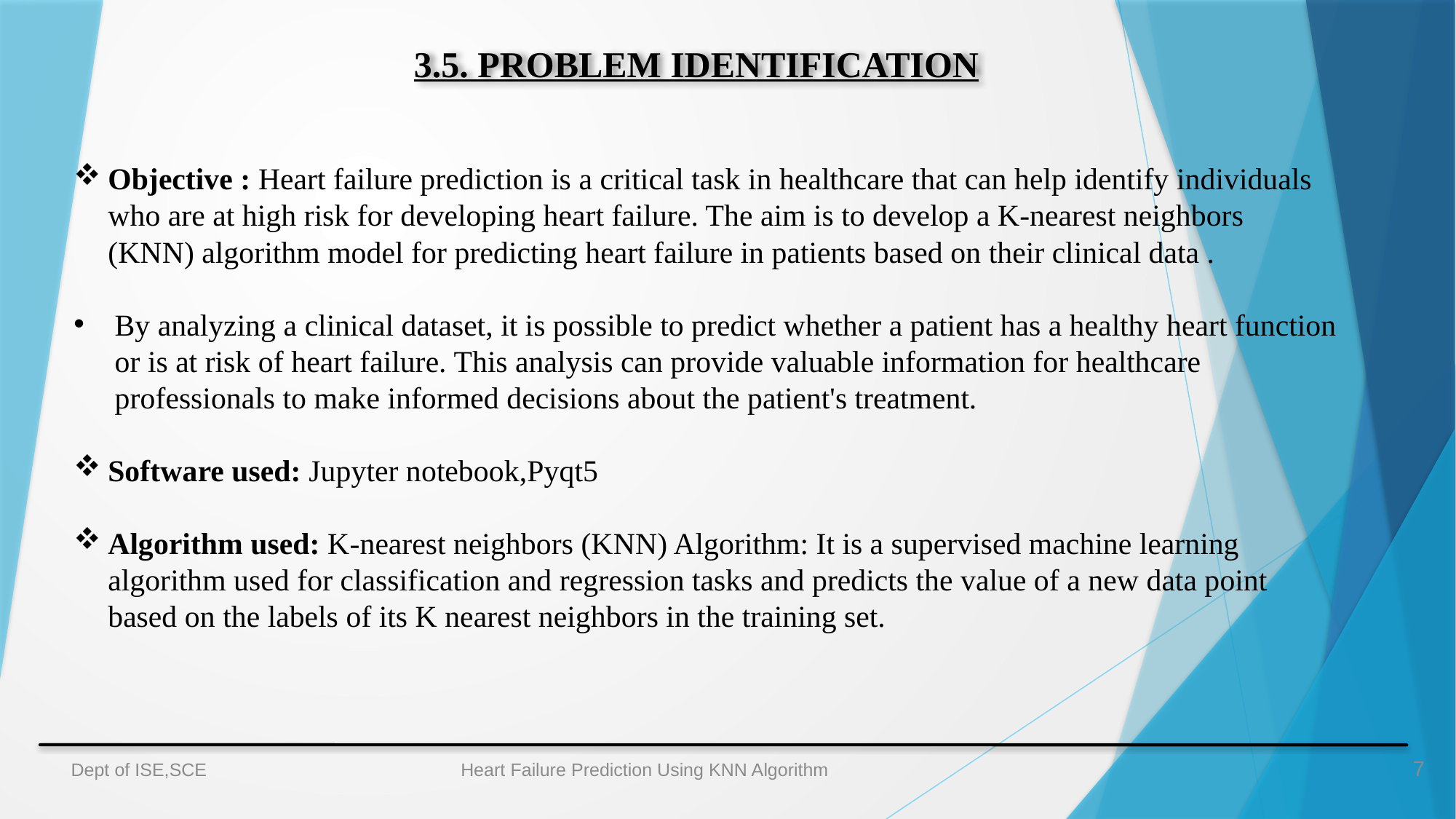

3.5. PROBLEM IDENTIFICATION
Objective : Heart failure prediction is a critical task in healthcare that can help identify individuals who are at high risk for developing heart failure. The aim is to develop a K-nearest neighbors (KNN) algorithm model for predicting heart failure in patients based on their clinical data .

By analyzing a clinical dataset, it is possible to predict whether a patient has a healthy heart function or is at risk of heart failure. This analysis can provide valuable information for healthcare professionals to make informed decisions about the patient's treatment.

Software used: Jupyter notebook,Pyqt5

Algorithm used: K-nearest neighbors (KNN) Algorithm: It is a supervised machine learning algorithm used for classification and regression tasks and predicts the value of a new data point based on the labels of its K nearest neighbors in the training set.

         Dept of ISE,SCE                                           Heart Failure Prediction Using KNN Algorithm                                                                                                  7